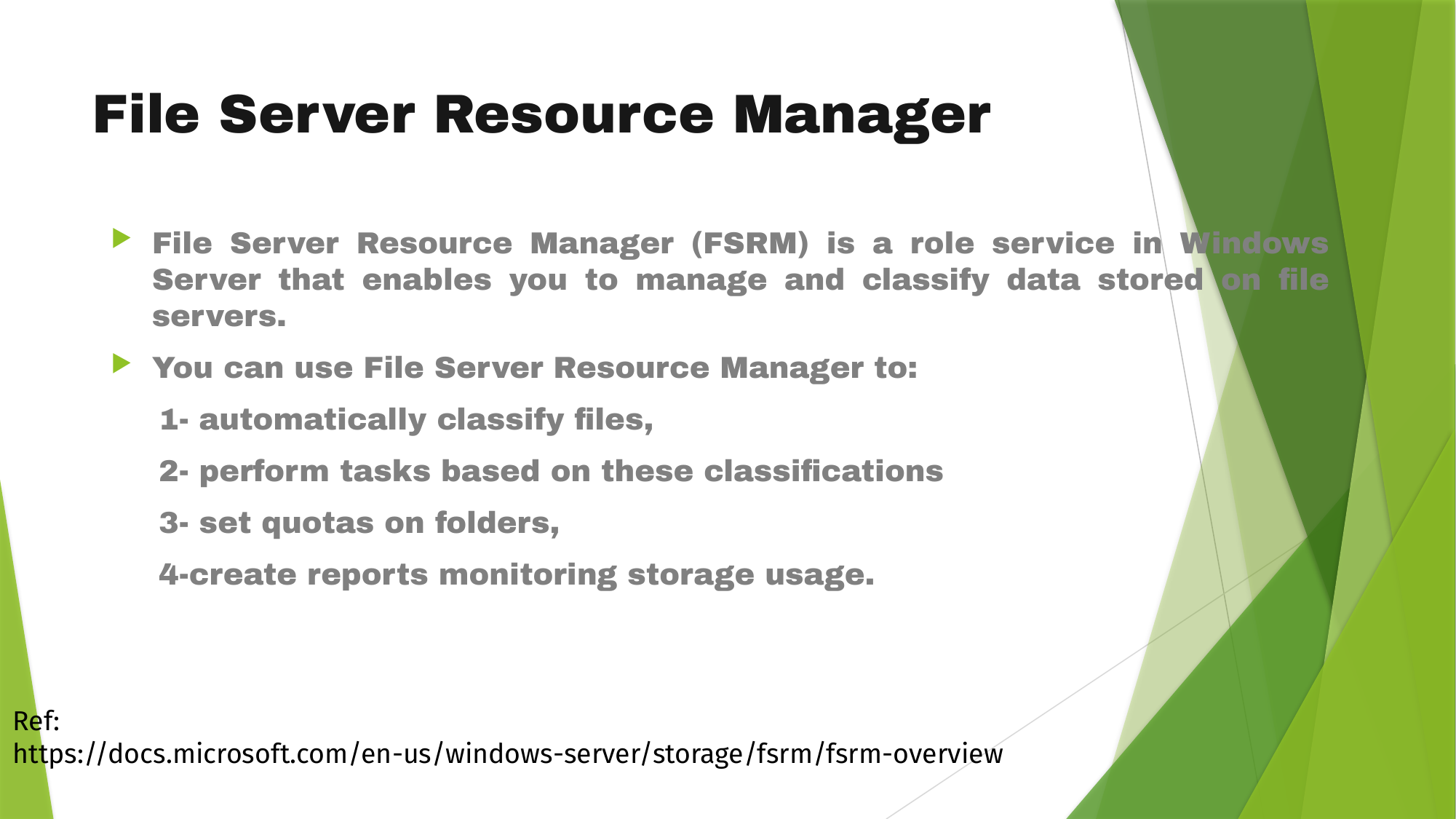

# File Server Resource Manager
File Server Resource Manager (FSRM) is a role service in Windows Server that enables you to manage and classify data stored on file servers.
You can use File Server Resource Manager to:
1- automatically classify files,
2- perform tasks based on these classifications
3- set quotas on folders,
4-create reports monitoring storage usage.
Ref:
https://docs.microsoft.com/en-us/windows-server/storage/fsrm/fsrm-overview